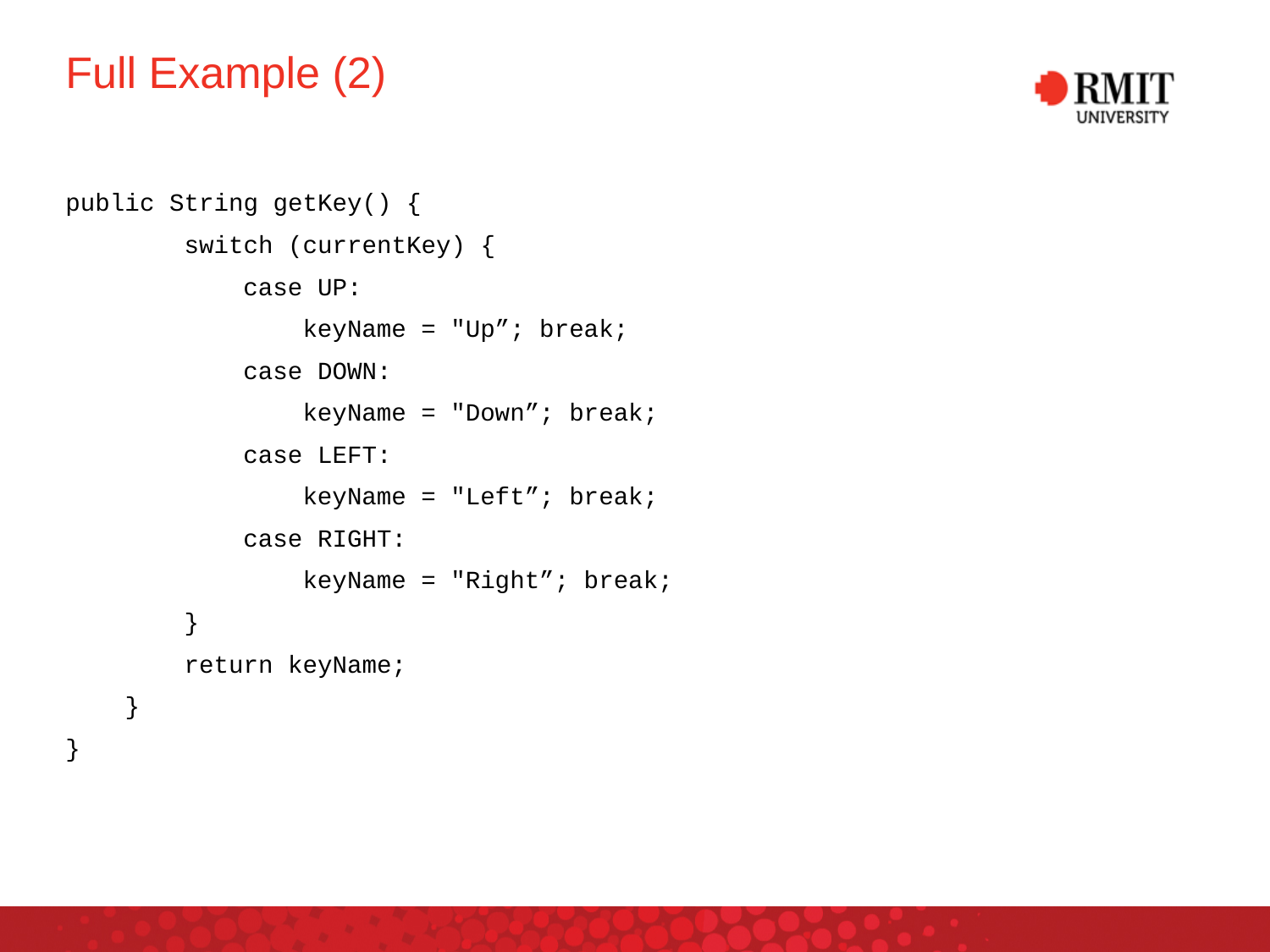

# Full Example (2)
public String getKey() {
        switch (currentKey) {
            case UP:
                keyName = "Up”; break;
            case DOWN:
                keyName = "Down”; break;
            case LEFT:
                keyName = "Left”; break;
            case RIGHT:
                keyName = "Right”; break;
        }
        return keyName;
    }
}